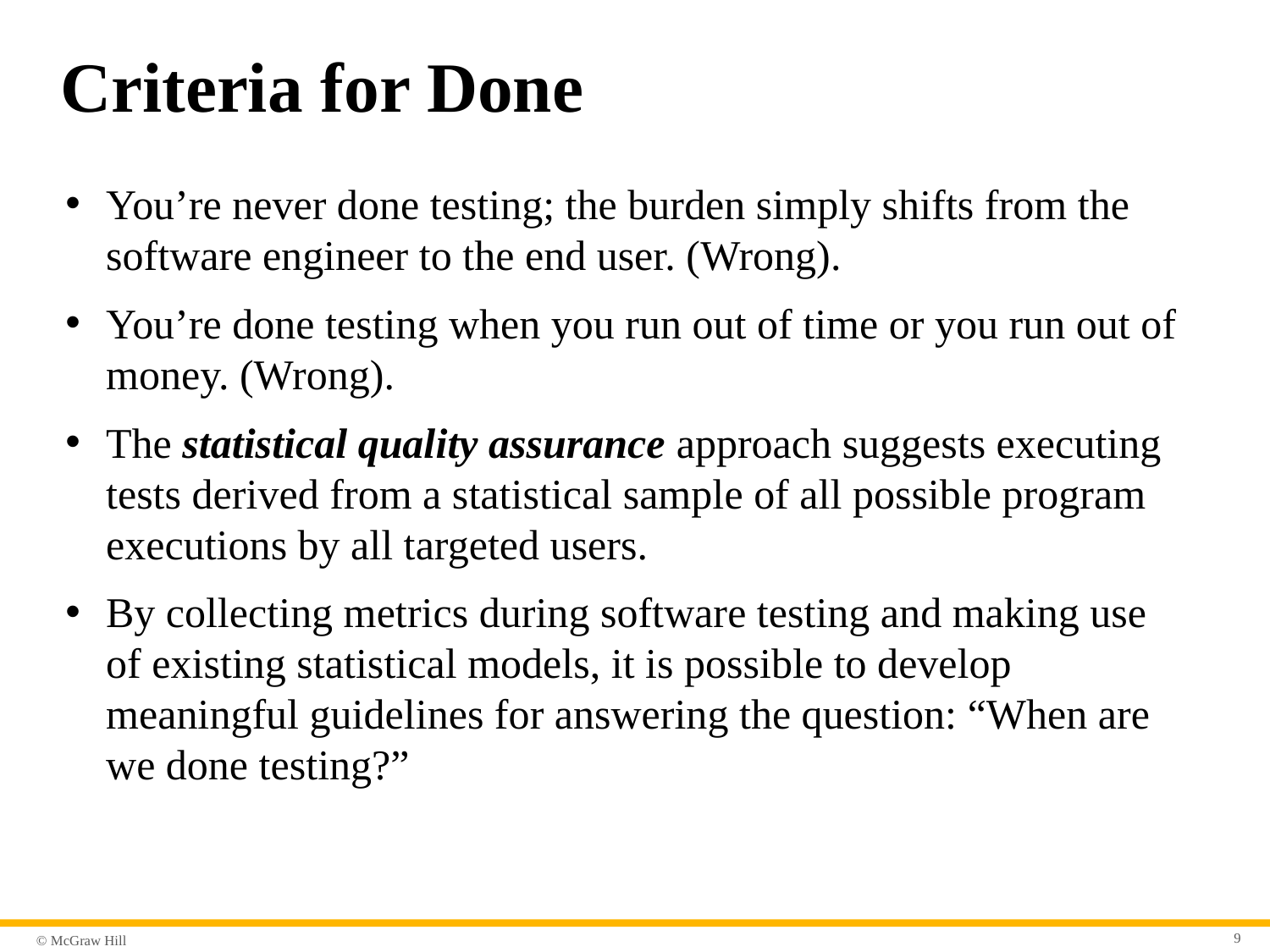

# Criteria for Done
You’re never done testing; the burden simply shifts from the software engineer to the end user. (Wrong).
You’re done testing when you run out of time or you run out of money. (Wrong).
The statistical quality assurance approach suggests executing tests derived from a statistical sample of all possible program executions by all targeted users.
By collecting metrics during software testing and making use of existing statistical models, it is possible to develop meaningful guidelines for answering the question: “When are we done testing?”
9